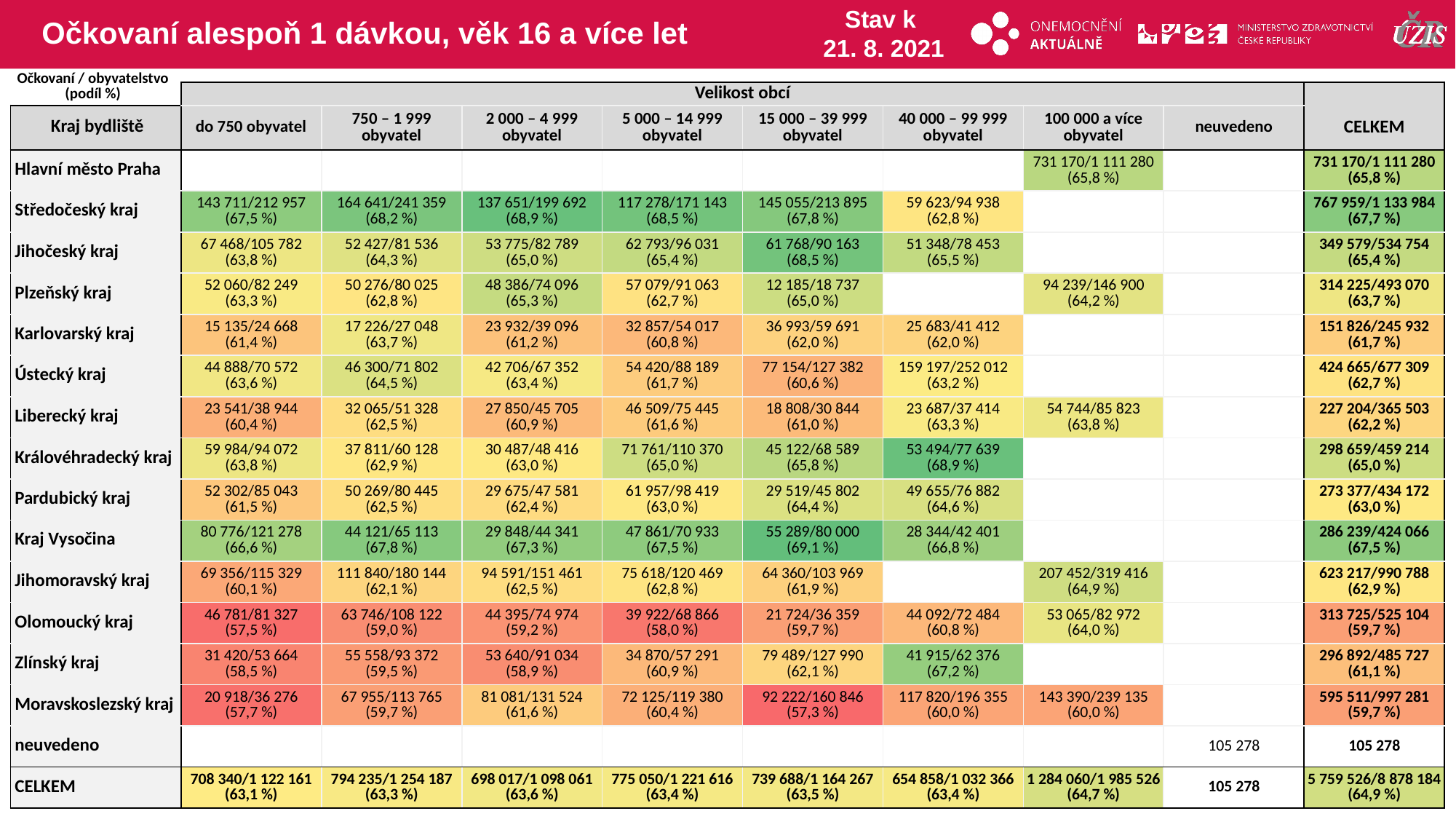

# Očkovaní alespoň 1 dávkou, věk 16 a více let
Stav k
21. 8. 2021
Očkovaní / obyvatelstvo
(podíl %)
|  | Velikost obcí |  |  |  |  |  |  |  |  |
| --- | --- | --- | --- | --- | --- | --- | --- | --- | --- |
| Kraj bydliště | do 750 obyvatel | 750 – 1 999 obyvatel | 2 000 – 4 999 obyvatel | 5 000 – 14 999 obyvatel | 15 000 – 39 999 obyvatel | 40 000 – 99 999 obyvatel | 100 000 a více obyvatel | neuvedeno | CELKEM |
| Hlavní město Praha |  |  |  |  |  |  | 731 170/1 111 280 (65,8 %) |  | 731 170/1 111 280 (65,8 %) |
| Středočeský kraj | 143 711/212 957 (67,5 %) | 164 641/241 359 (68,2 %) | 137 651/199 692 (68,9 %) | 117 278/171 143 (68,5 %) | 145 055/213 895 (67,8 %) | 59 623/94 938 (62,8 %) |  |  | 767 959/1 133 984 (67,7 %) |
| Jihočeský kraj | 67 468/105 782 (63,8 %) | 52 427/81 536 (64,3 %) | 53 775/82 789 (65,0 %) | 62 793/96 031 (65,4 %) | 61 768/90 163 (68,5 %) | 51 348/78 453 (65,5 %) |  |  | 349 579/534 754 (65,4 %) |
| Plzeňský kraj | 52 060/82 249 (63,3 %) | 50 276/80 025 (62,8 %) | 48 386/74 096 (65,3 %) | 57 079/91 063 (62,7 %) | 12 185/18 737 (65,0 %) |  | 94 239/146 900 (64,2 %) |  | 314 225/493 070 (63,7 %) |
| Karlovarský kraj | 15 135/24 668 (61,4 %) | 17 226/27 048 (63,7 %) | 23 932/39 096 (61,2 %) | 32 857/54 017 (60,8 %) | 36 993/59 691 (62,0 %) | 25 683/41 412 (62,0 %) |  |  | 151 826/245 932 (61,7 %) |
| Ústecký kraj | 44 888/70 572 (63,6 %) | 46 300/71 802 (64,5 %) | 42 706/67 352 (63,4 %) | 54 420/88 189 (61,7 %) | 77 154/127 382 (60,6 %) | 159 197/252 012 (63,2 %) |  |  | 424 665/677 309 (62,7 %) |
| Liberecký kraj | 23 541/38 944 (60,4 %) | 32 065/51 328 (62,5 %) | 27 850/45 705 (60,9 %) | 46 509/75 445 (61,6 %) | 18 808/30 844 (61,0 %) | 23 687/37 414 (63,3 %) | 54 744/85 823 (63,8 %) |  | 227 204/365 503 (62,2 %) |
| Královéhradecký kraj | 59 984/94 072 (63,8 %) | 37 811/60 128 (62,9 %) | 30 487/48 416 (63,0 %) | 71 761/110 370 (65,0 %) | 45 122/68 589 (65,8 %) | 53 494/77 639 (68,9 %) |  |  | 298 659/459 214 (65,0 %) |
| Pardubický kraj | 52 302/85 043 (61,5 %) | 50 269/80 445 (62,5 %) | 29 675/47 581 (62,4 %) | 61 957/98 419 (63,0 %) | 29 519/45 802 (64,4 %) | 49 655/76 882 (64,6 %) |  |  | 273 377/434 172 (63,0 %) |
| Kraj Vysočina | 80 776/121 278 (66,6 %) | 44 121/65 113 (67,8 %) | 29 848/44 341 (67,3 %) | 47 861/70 933 (67,5 %) | 55 289/80 000 (69,1 %) | 28 344/42 401 (66,8 %) |  |  | 286 239/424 066 (67,5 %) |
| Jihomoravský kraj | 69 356/115 329 (60,1 %) | 111 840/180 144 (62,1 %) | 94 591/151 461 (62,5 %) | 75 618/120 469 (62,8 %) | 64 360/103 969 (61,9 %) |  | 207 452/319 416 (64,9 %) |  | 623 217/990 788 (62,9 %) |
| Olomoucký kraj | 46 781/81 327 (57,5 %) | 63 746/108 122 (59,0 %) | 44 395/74 974 (59,2 %) | 39 922/68 866 (58,0 %) | 21 724/36 359 (59,7 %) | 44 092/72 484 (60,8 %) | 53 065/82 972 (64,0 %) |  | 313 725/525 104 (59,7 %) |
| Zlínský kraj | 31 420/53 664 (58,5 %) | 55 558/93 372 (59,5 %) | 53 640/91 034 (58,9 %) | 34 870/57 291 (60,9 %) | 79 489/127 990 (62,1 %) | 41 915/62 376 (67,2 %) |  |  | 296 892/485 727 (61,1 %) |
| Moravskoslezský kraj | 20 918/36 276 (57,7 %) | 67 955/113 765 (59,7 %) | 81 081/131 524 (61,6 %) | 72 125/119 380 (60,4 %) | 92 222/160 846 (57,3 %) | 117 820/196 355 (60,0 %) | 143 390/239 135 (60,0 %) |  | 595 511/997 281 (59,7 %) |
| neuvedeno |  |  |  |  |  |  |  | 105 278 | 105 278 |
| CELKEM | 708 340/1 122 161 (63,1 %) | 794 235/1 254 187 (63,3 %) | 698 017/1 098 061 (63,6 %) | 775 050/1 221 616 (63,4 %) | 739 688/1 164 267 (63,5 %) | 654 858/1 032 366 (63,4 %) | 1 284 060/1 985 526 (64,7 %) | 105 278 | 5 759 526/8 878 184 (64,9 %) |
|  |  |  |  |  |  |  |  |  |
| --- | --- | --- | --- | --- | --- | --- | --- | --- |
|  |  |  |  |  |  |  |  |  |
|  |  |  |  |  |  |  |  |  |
|  |  |  |  |  |  |  |  |  |
|  |  |  |  |  |  |  |  |  |
|  |  |  |  |  |  |  |  |  |
|  |  |  |  |  |  |  |  |  |
|  |  |  |  |  |  |  |  |  |
|  |  |  |  |  |  |  |  |  |
|  |  |  |  |  |  |  |  |  |
|  |  |  |  |  |  |  |  |  |
|  |  |  |  |  |  |  |  |  |
|  |  |  |  |  |  |  |  |  |
|  |  |  |  |  |  |  |  |  |
|  |  |  |  |  |  |  |  |  |
|  |  |  |  |  |  |  |  |  |